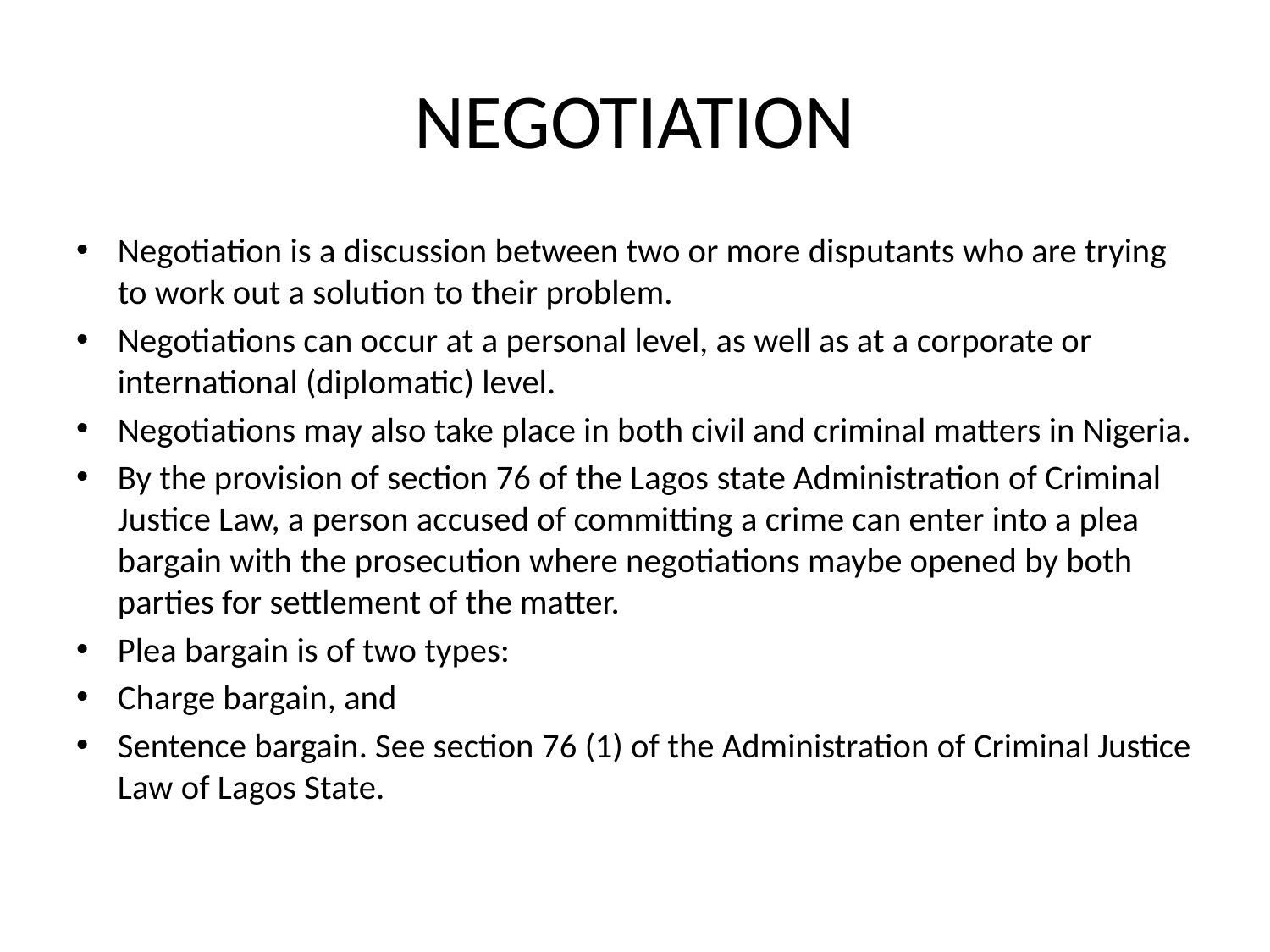

# NEGOTIATION
Negotiation is a discussion between two or more disputants who are trying to work out a solution to their problem.
Negotiations can occur at a personal level, as well as at a corporate or international (diplomatic) level.
Negotiations may also take place in both civil and criminal matters in Nigeria.
By the provision of section 76 of the Lagos state Administration of Criminal Justice Law, a person accused of committing a crime can enter into a plea bargain with the prosecution where negotiations maybe opened by both parties for settlement of the matter.
Plea bargain is of two types:
Charge bargain, and
Sentence bargain. See section 76 (1) of the Administration of Criminal Justice Law of Lagos State.